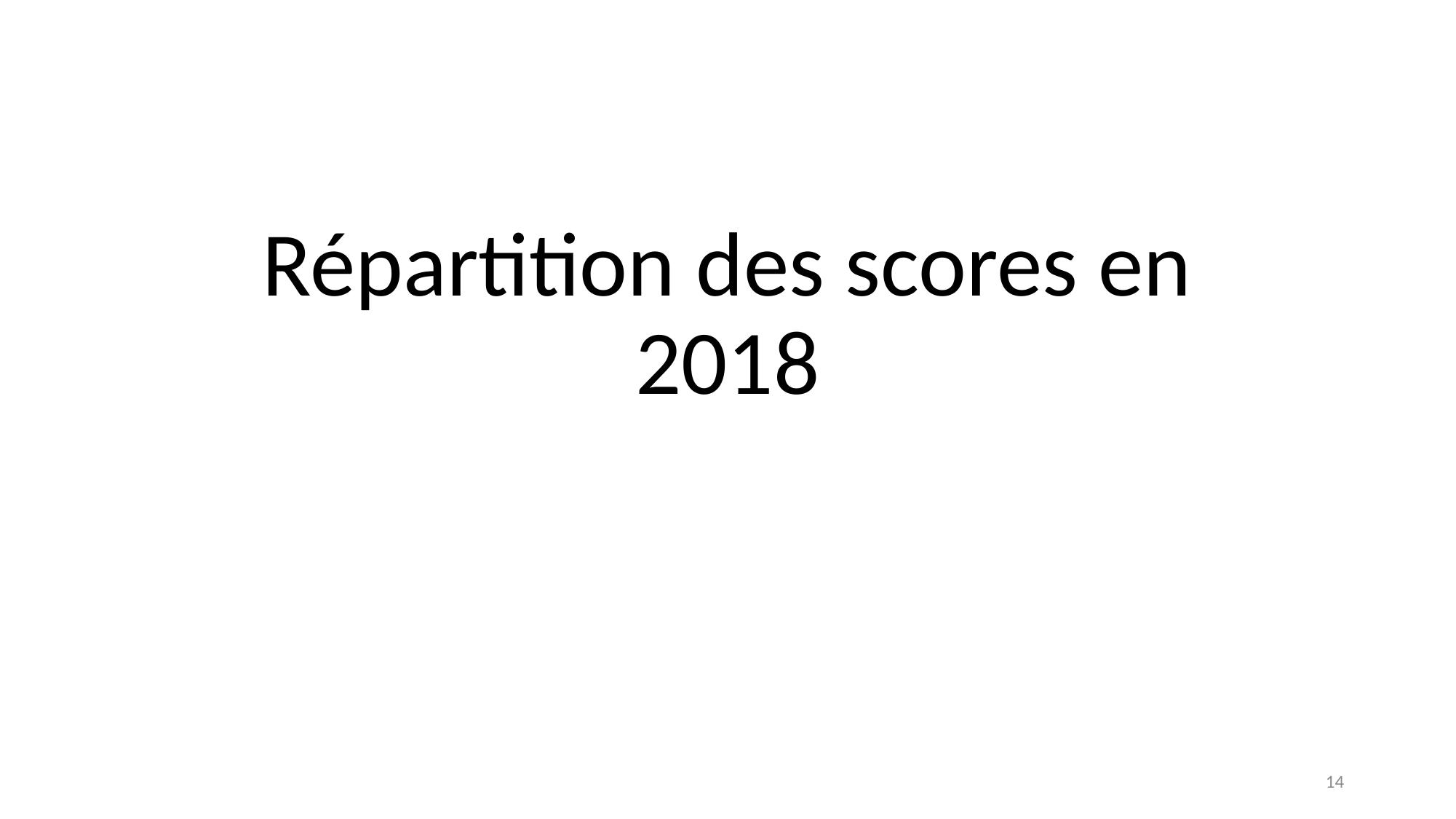

# Répartition des scores en 2018

14